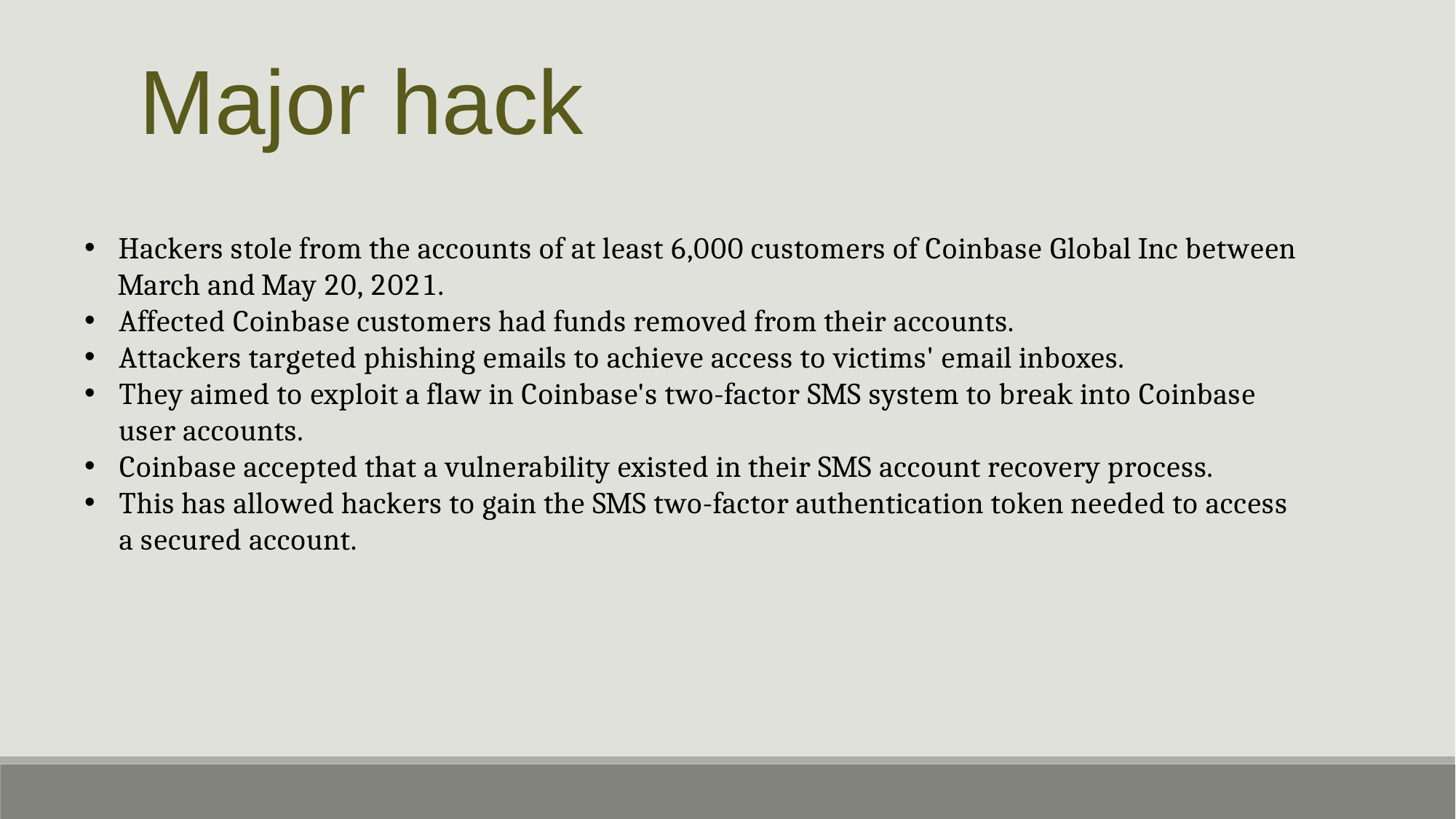

Major hack
Hackers stole from the accounts of at least 6,000 customers of Coinbase Global Inc between March and May 20, 2021.
Affected Coinbase customers had funds removed from their accounts.
Attackers targeted phishing emails to achieve access to victims' email inboxes.
They aimed to exploit a flaw in Coinbase's two-factor SMS system to break into Coinbase user accounts.
Coinbase accepted that a vulnerability existed in their SMS account recovery process.
This has allowed hackers to gain the SMS two-factor authentication token needed to access a secured account.